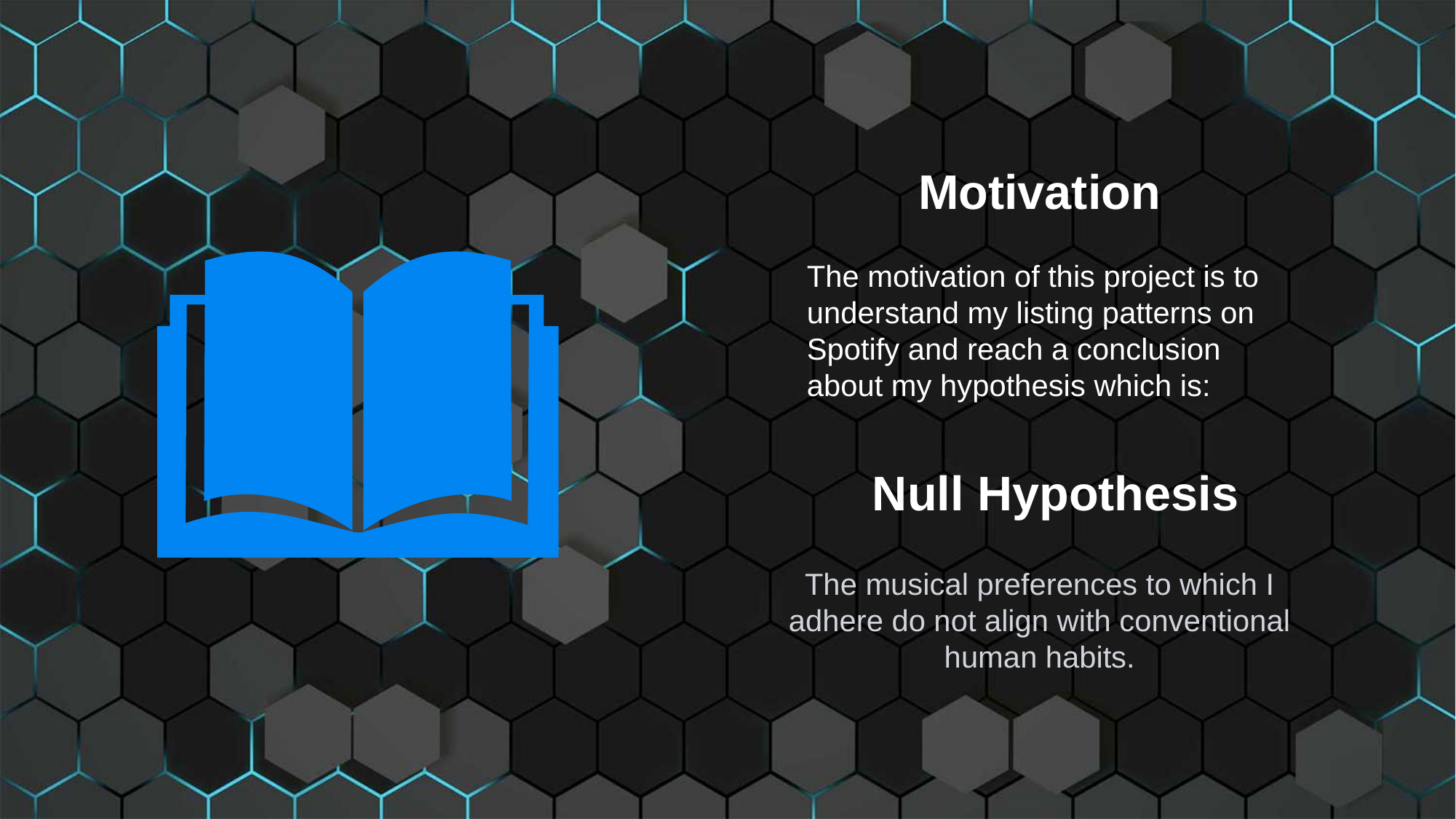

Motivation

The motivation of this project is to understand my listing patterns on Spotify and reach a conclusion about my hypothesis which is:
Null Hypothesis
The musical preferences to which I adhere do not align with conventional human habits.